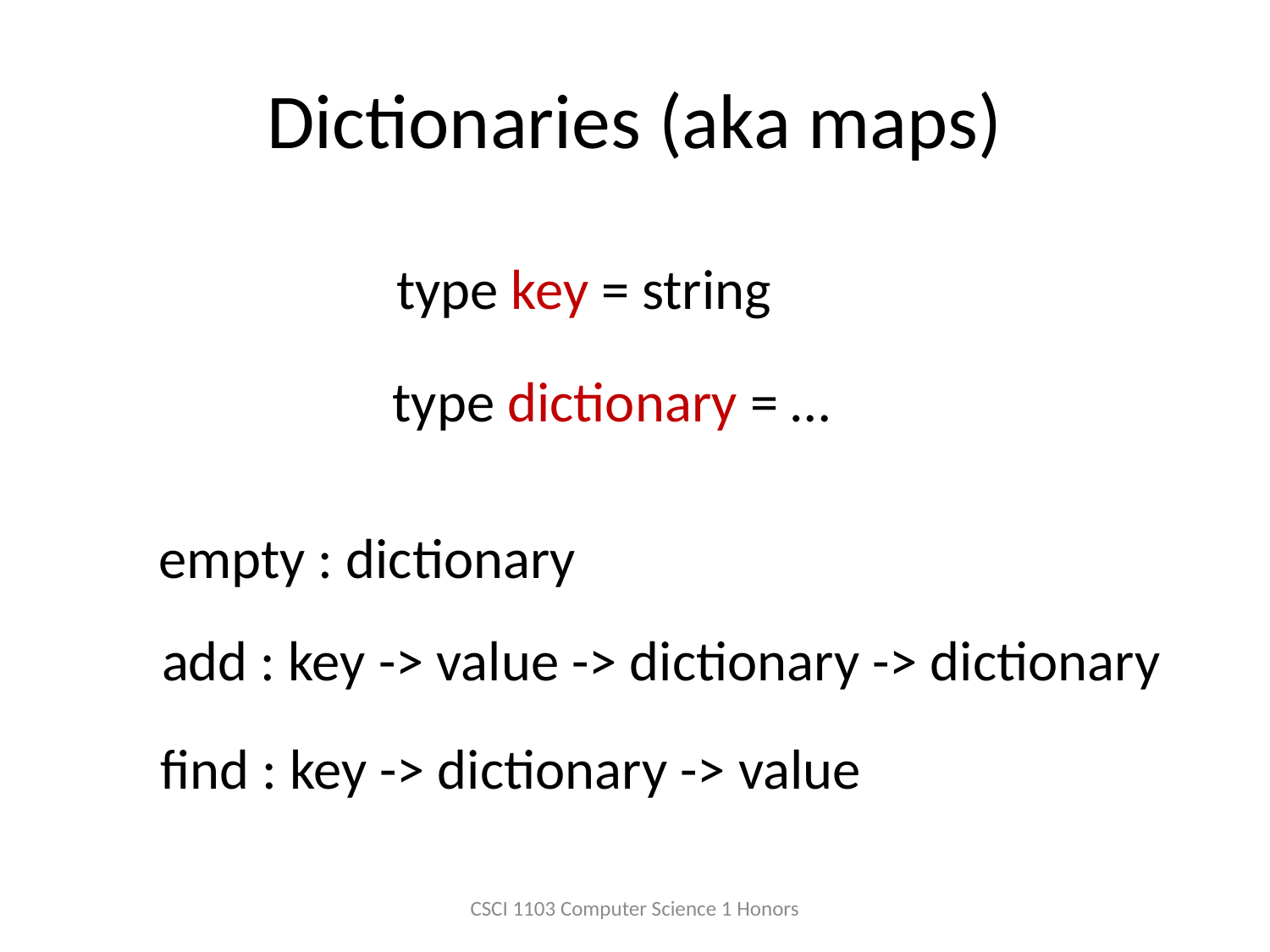

# Dictionaries (aka maps)
type key = string
type dictionary = …
empty : dictionary
add : key -> value -> dictionary -> dictionary
find : key -> dictionary -> value
CSCI 1103 Computer Science 1 Honors